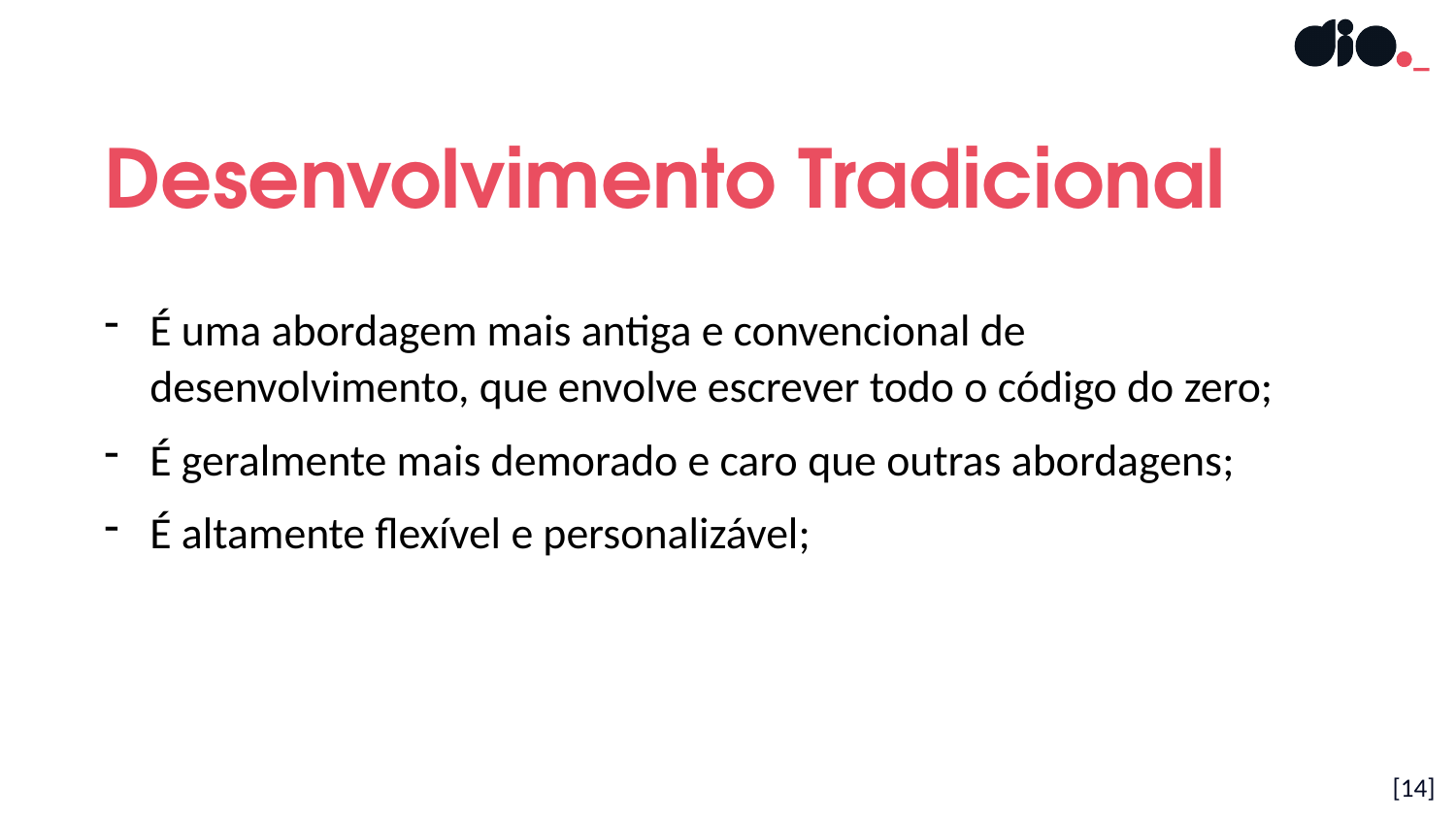

Desenvolvimento Tradicional
É uma abordagem mais antiga e convencional de desenvolvimento, que envolve escrever todo o código do zero;
É geralmente mais demorado e caro que outras abordagens;
É altamente flexível e personalizável;
[14]